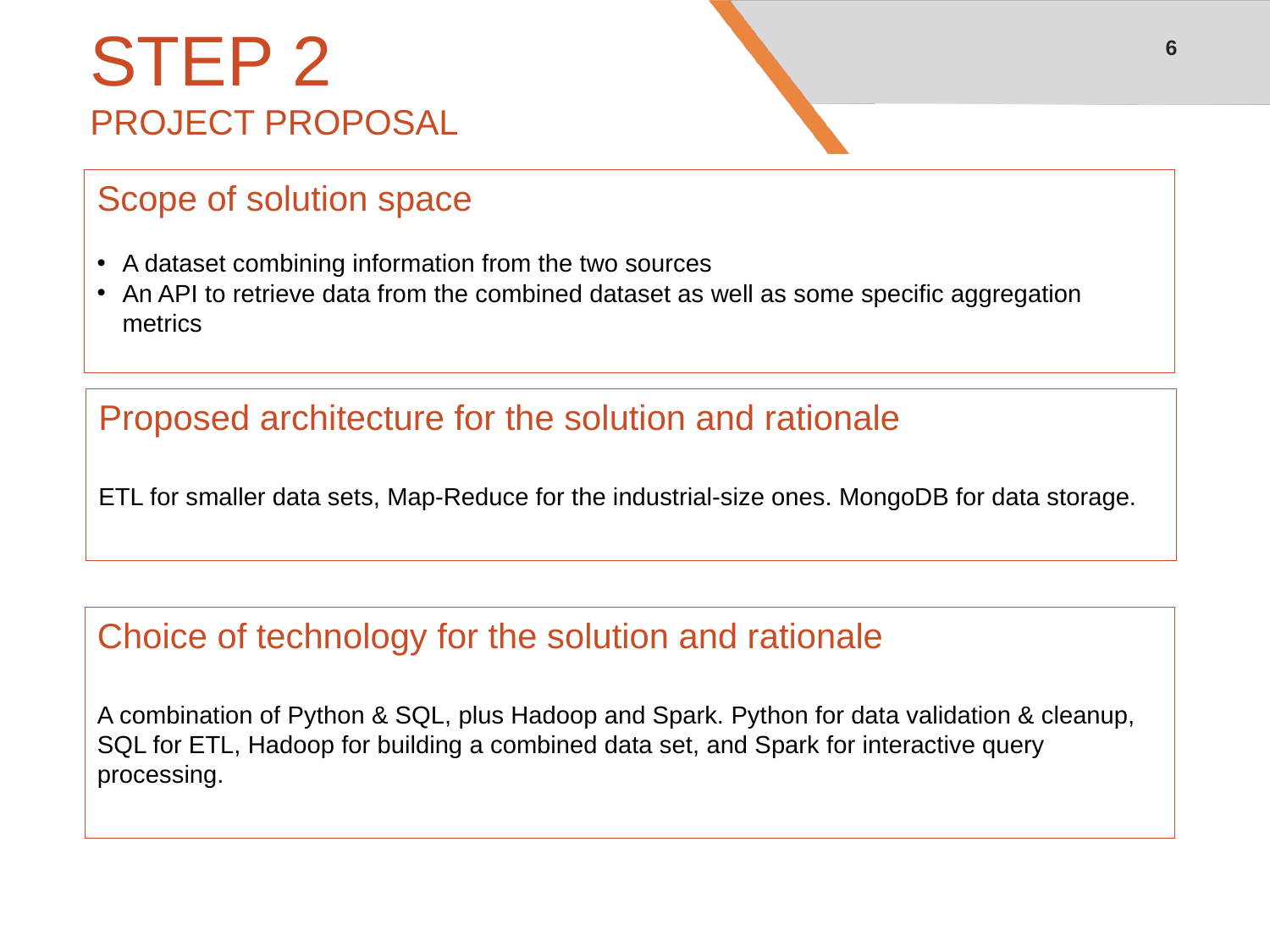

6
# STEP 2 PROJECT PROPOSAL
Scope of solution space

A dataset combining information from the two sources
An API to retrieve data from the combined dataset as well as some specific aggregation metrics

Proposed architecture for the solution and rationale

ETL for smaller data sets, Map-Reduce for the industrial-size ones. MongoDB for data storage.

Choice of technology for the solution and rationale

A combination of Python & SQL, plus Hadoop and Spark. Python for data validation & cleanup, SQL for ETL, Hadoop for building a combined data set, and Spark for interactive query processing.